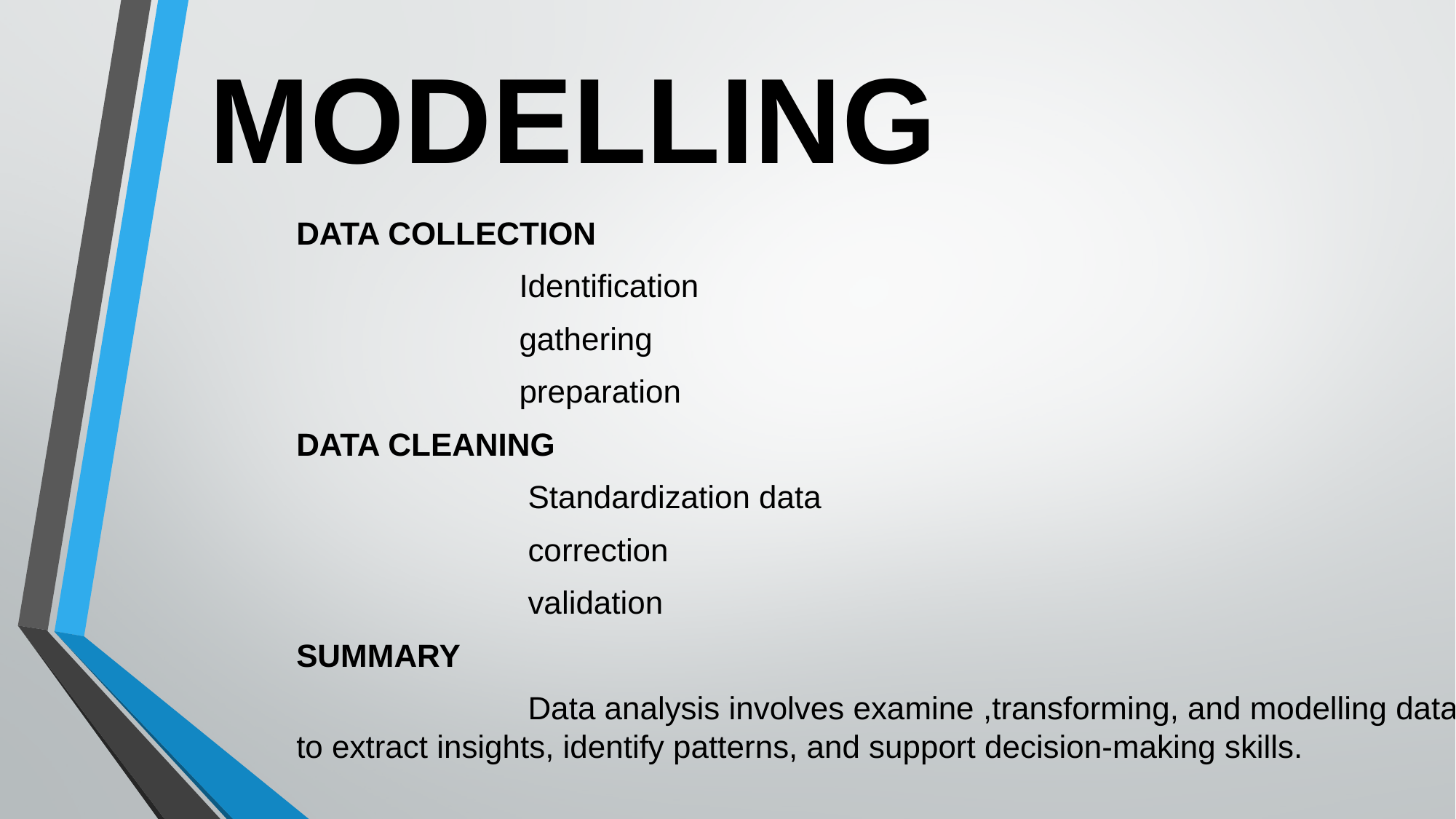

# MODELLING
DATA COLLECTION
                         Identification
                         gathering
                         preparation
DATA CLEANING
                          Standardization data
                          correction
                          validation
SUMMARY
                          Data analysis involves examine ,transforming, and modelling data to extract insights, identify patterns, and support decision-making skills.